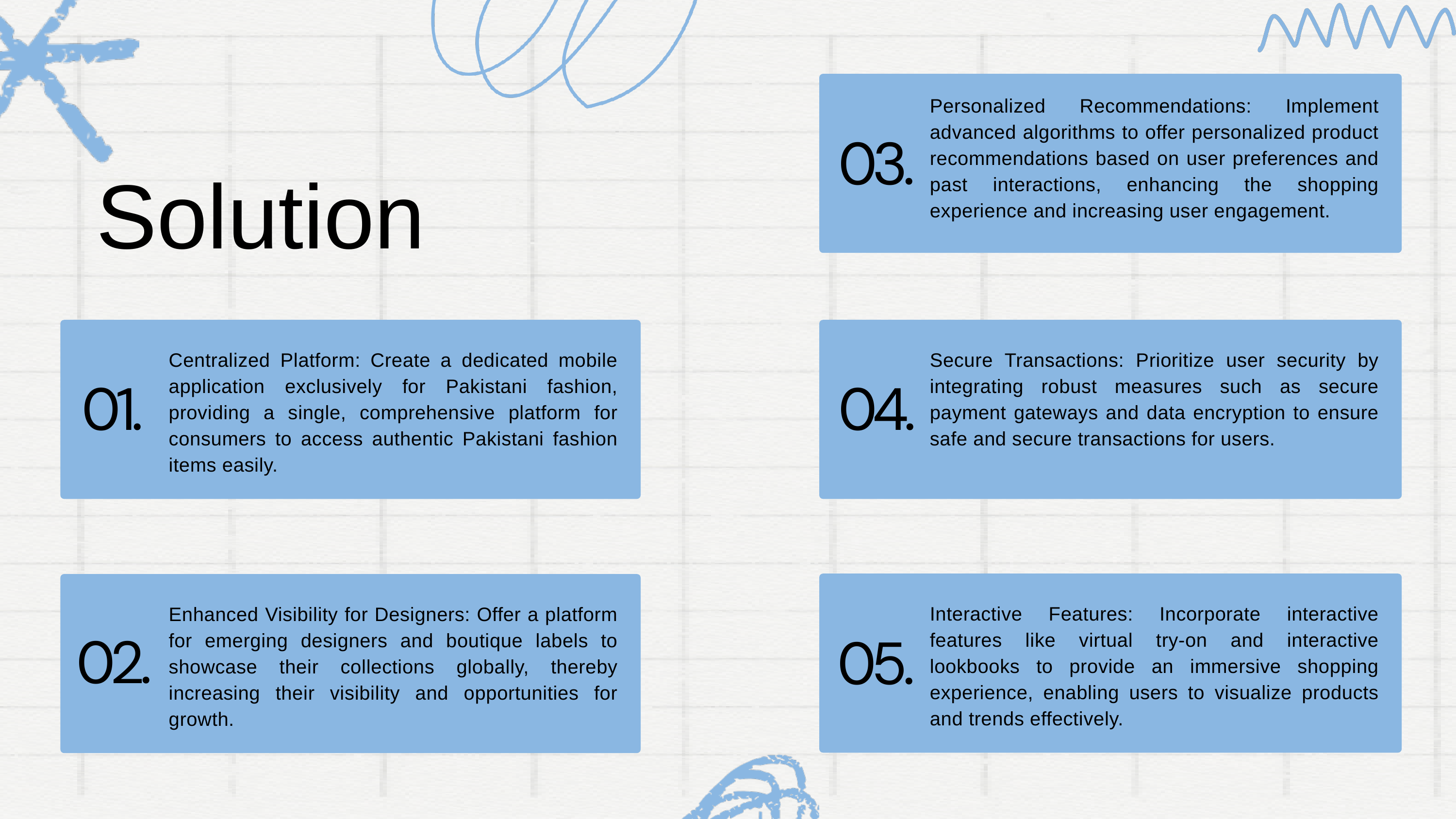

Personalized Recommendations: Implement advanced algorithms to offer personalized product recommendations based on user preferences and past interactions, enhancing the shopping experience and increasing user engagement.
03.
Solution

Centralized Platform: Create a dedicated mobile application exclusively for Pakistani fashion, providing a single, comprehensive platform for consumers to access authentic Pakistani fashion items easily.

Secure Transactions: Prioritize user security by integrating robust measures such as secure payment gateways and data encryption to ensure safe and secure transactions for users.

01.
04.

Interactive Features: Incorporate interactive features like virtual try-on and interactive lookbooks to provide an immersive shopping experience, enabling users to visualize products and trends effectively.
Enhanced Visibility for Designers: Offer a platform for emerging designers and boutique labels to showcase their collections globally, thereby increasing their visibility and opportunities for growth.
02.
05.